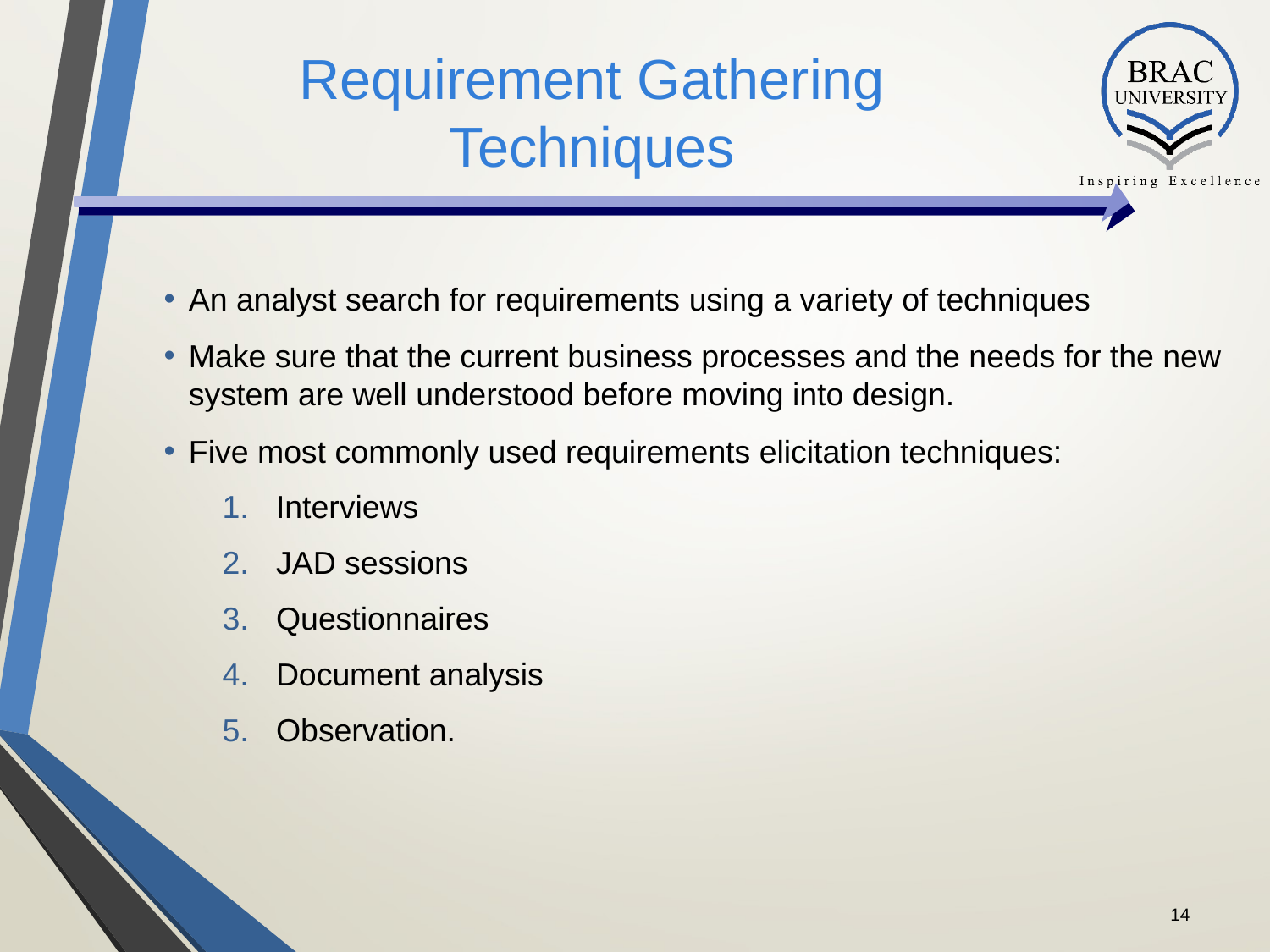

# Requirement Gathering Techniques
An analyst search for requirements using a variety of techniques
Make sure that the current business processes and the needs for the new system are well understood before moving into design.
Five most commonly used requirements elicitation techniques:
Interviews
JAD sessions
Questionnaires
Document analysis
Observation.
14